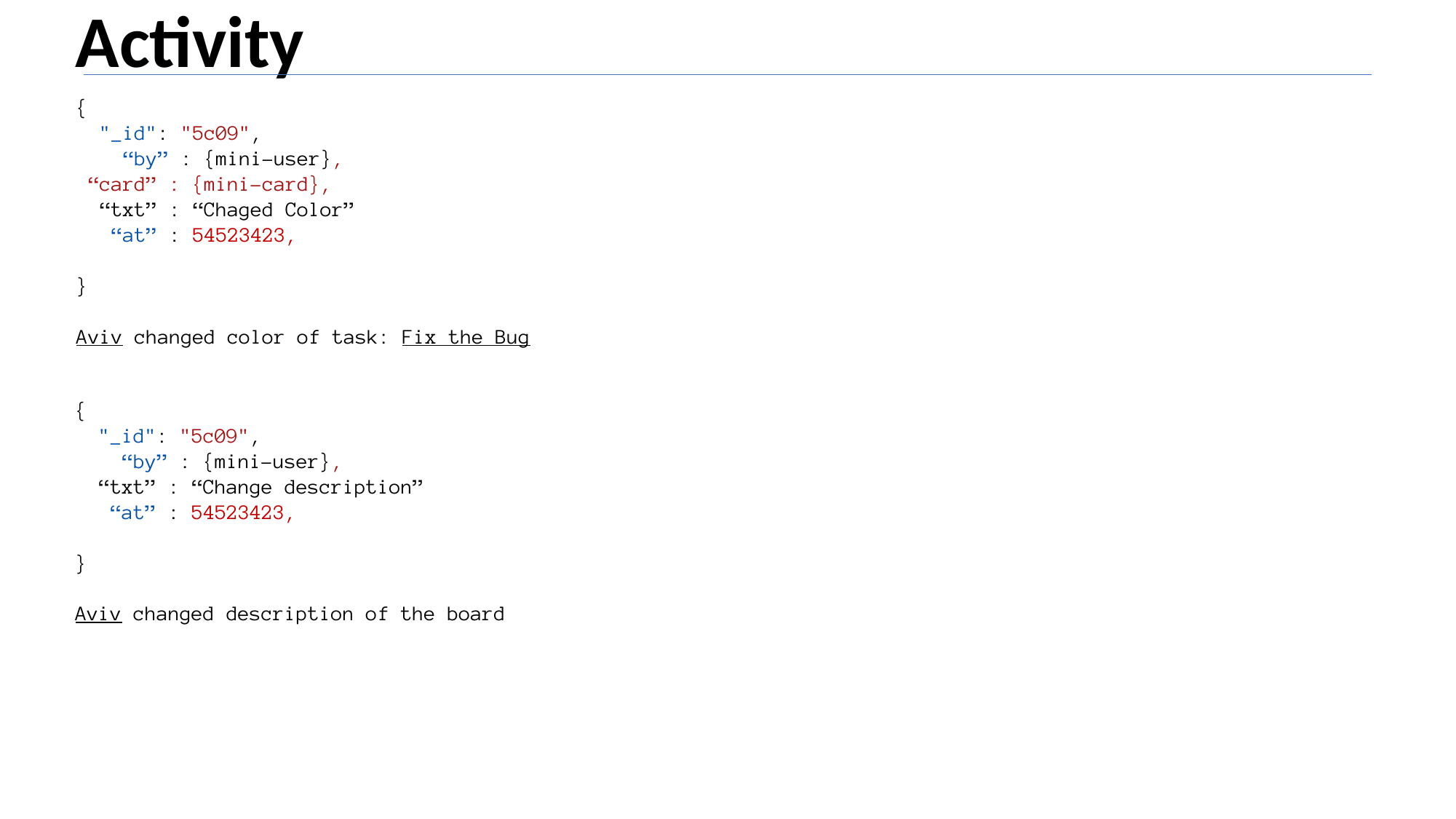

Activity
{
  "_id": "5c09",
    “by” : {mini-user},
 “card” : {mini-card},
  “txt” : “Chaged Color”
   “at” : 54523423,

}

Aviv changed color of task: Fix the Bug
{
  "_id": "5c09",
    “by” : {mini-user},
  “txt” : “Change description”
   “at” : 54523423,

}

Aviv changed description of the board